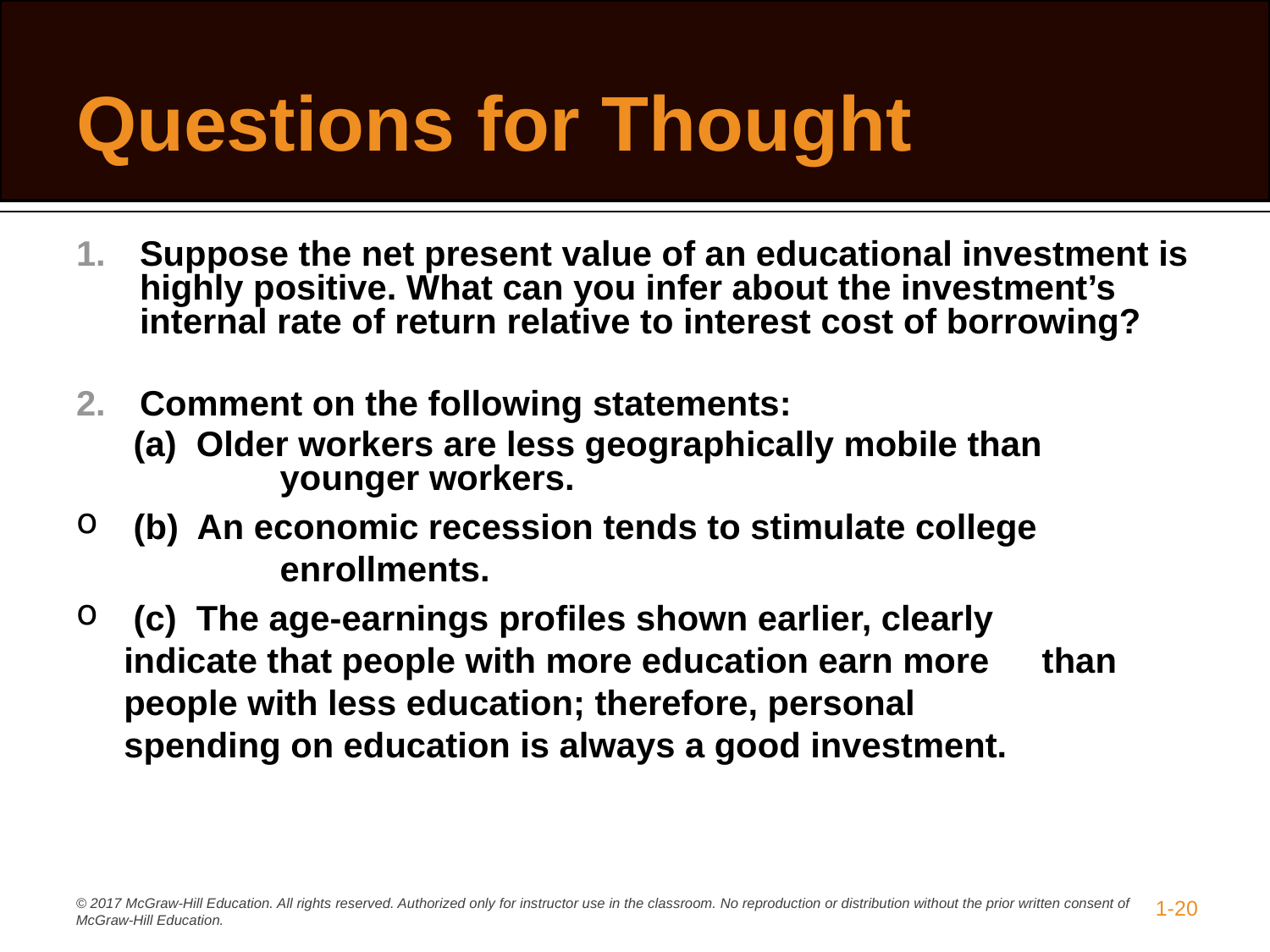

# Questions for Thought
Suppose the net present value of an educational investment is highly positive. What can you infer about the investment’s internal rate of return relative to interest cost of borrowing?

Comment on the following statements:
	 (a)  Older workers are less geographically mobile than 		   younger workers.
 (b)  An economic recession tends to stimulate college 	  	   enrollments.
 (c)  The age-earnings profiles shown earlier, clearly 	  	   indicate that people with more education earn more 	   than people with less education; therefore, personal 	   spending on education is always a good investment.